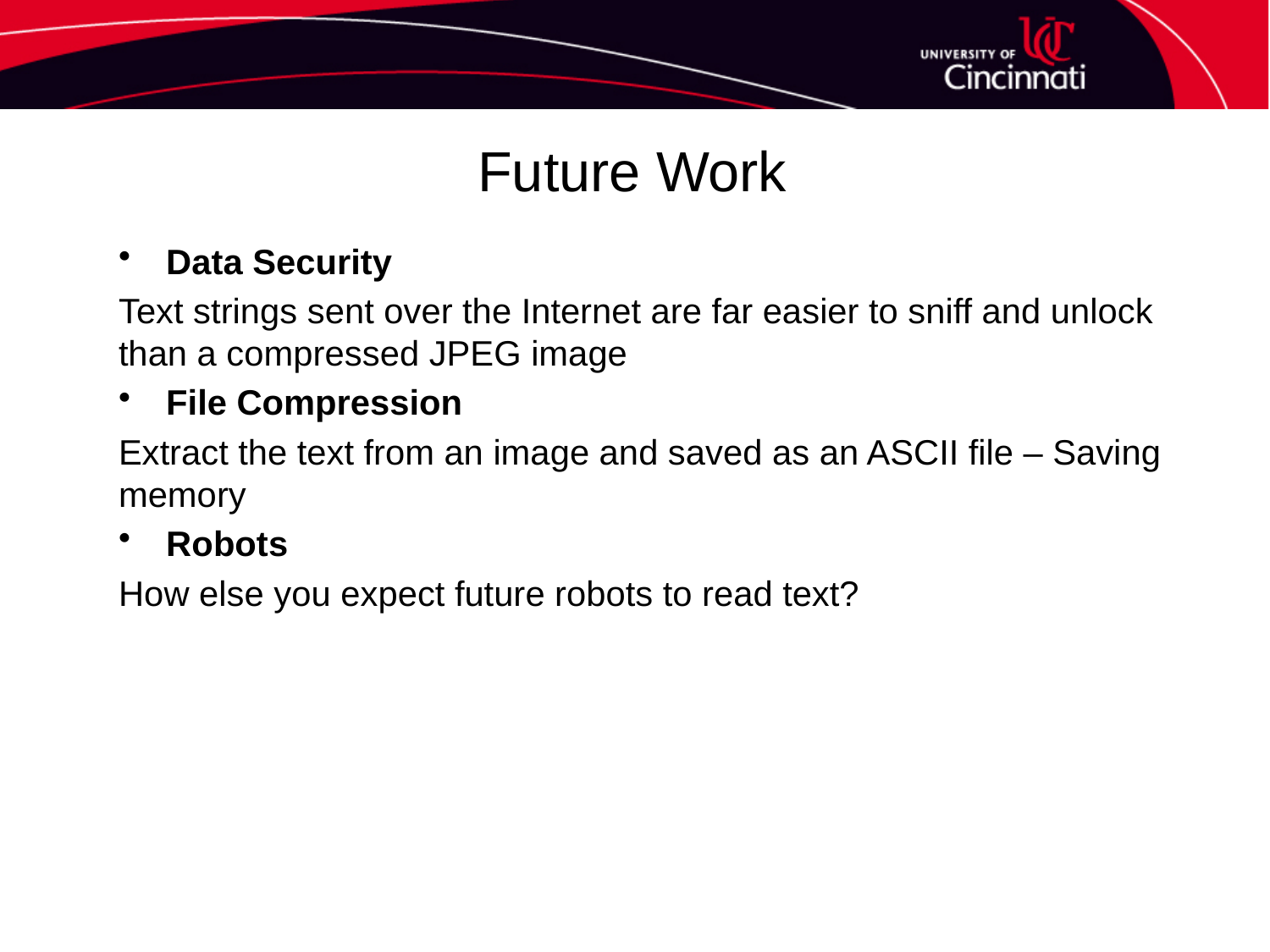

# Future Work
Data Security
Text strings sent over the Internet are far easier to sniff and unlock than a compressed JPEG image
File Compression
Extract the text from an image and saved as an ASCII file – Saving memory
Robots
How else you expect future robots to read text?